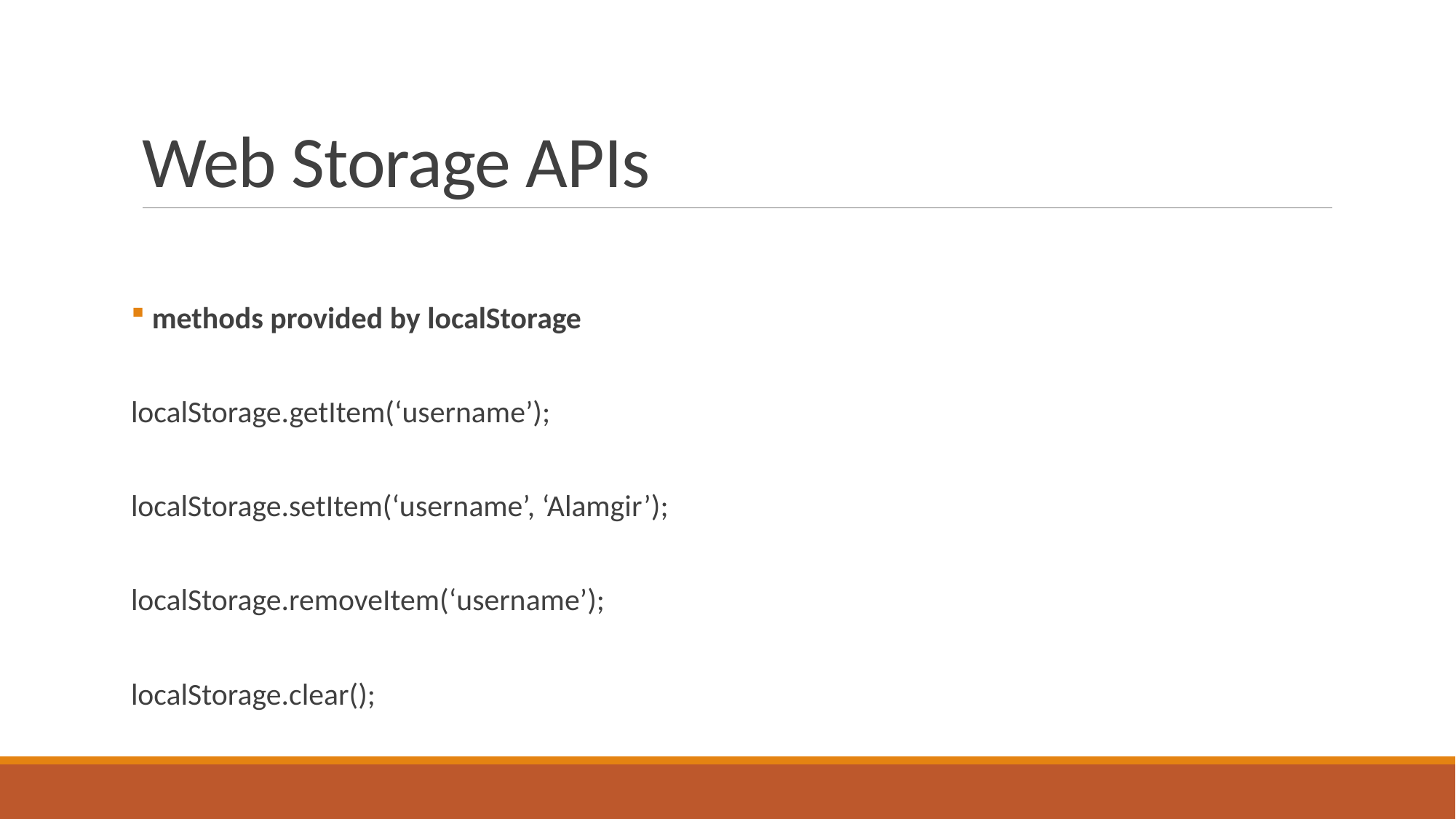

# Web Storage APIs
 methods provided by localStorage
localStorage.getItem(‘username’);
localStorage.setItem(‘username’, ‘Alamgir’);
localStorage.removeItem(‘username’);
localStorage.clear();